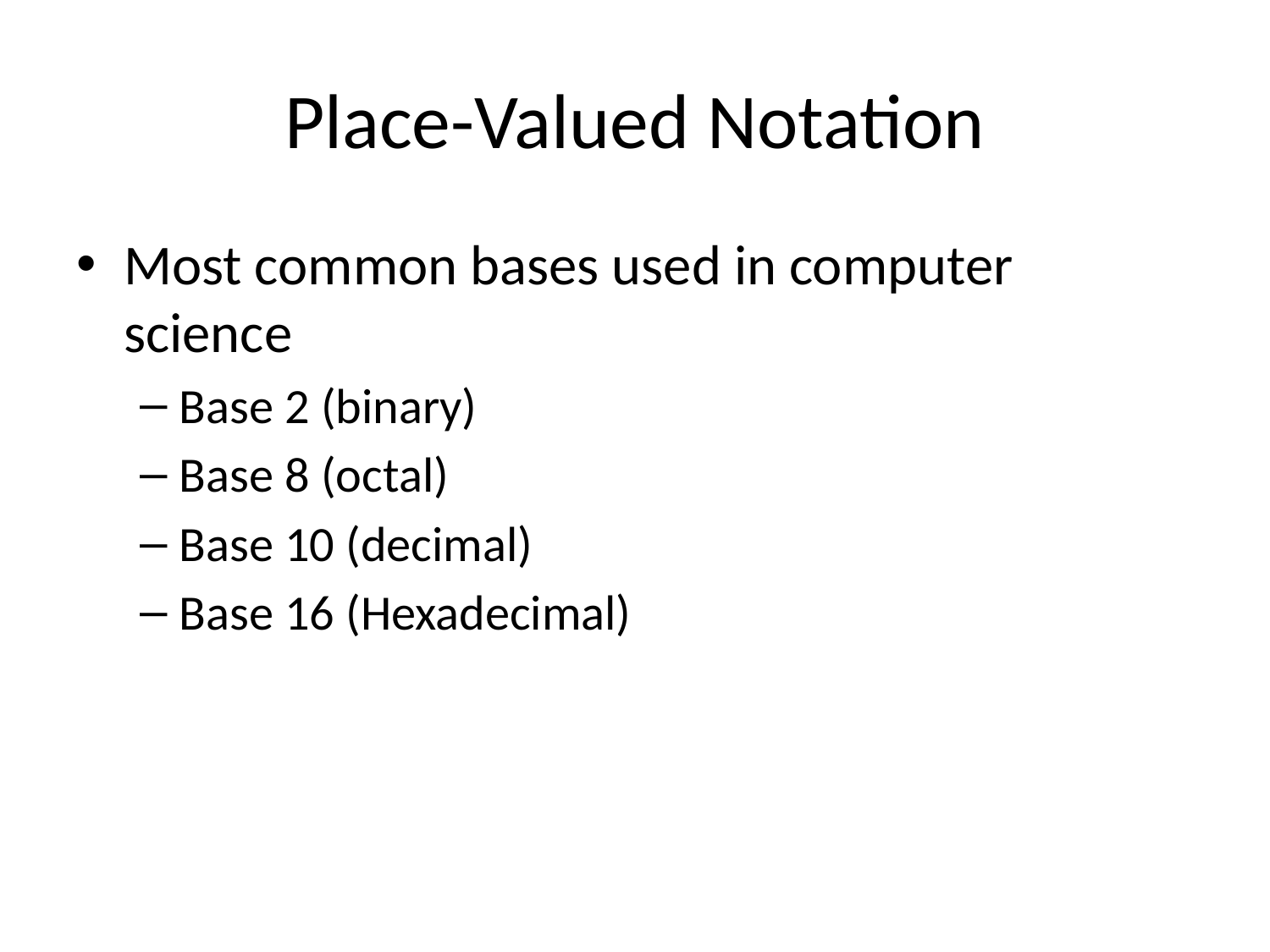

# Place-Valued Notation
Most common bases used in computer science
Base 2 (binary)
Base 8 (octal)
Base 10 (decimal)
Base 16 (Hexadecimal)